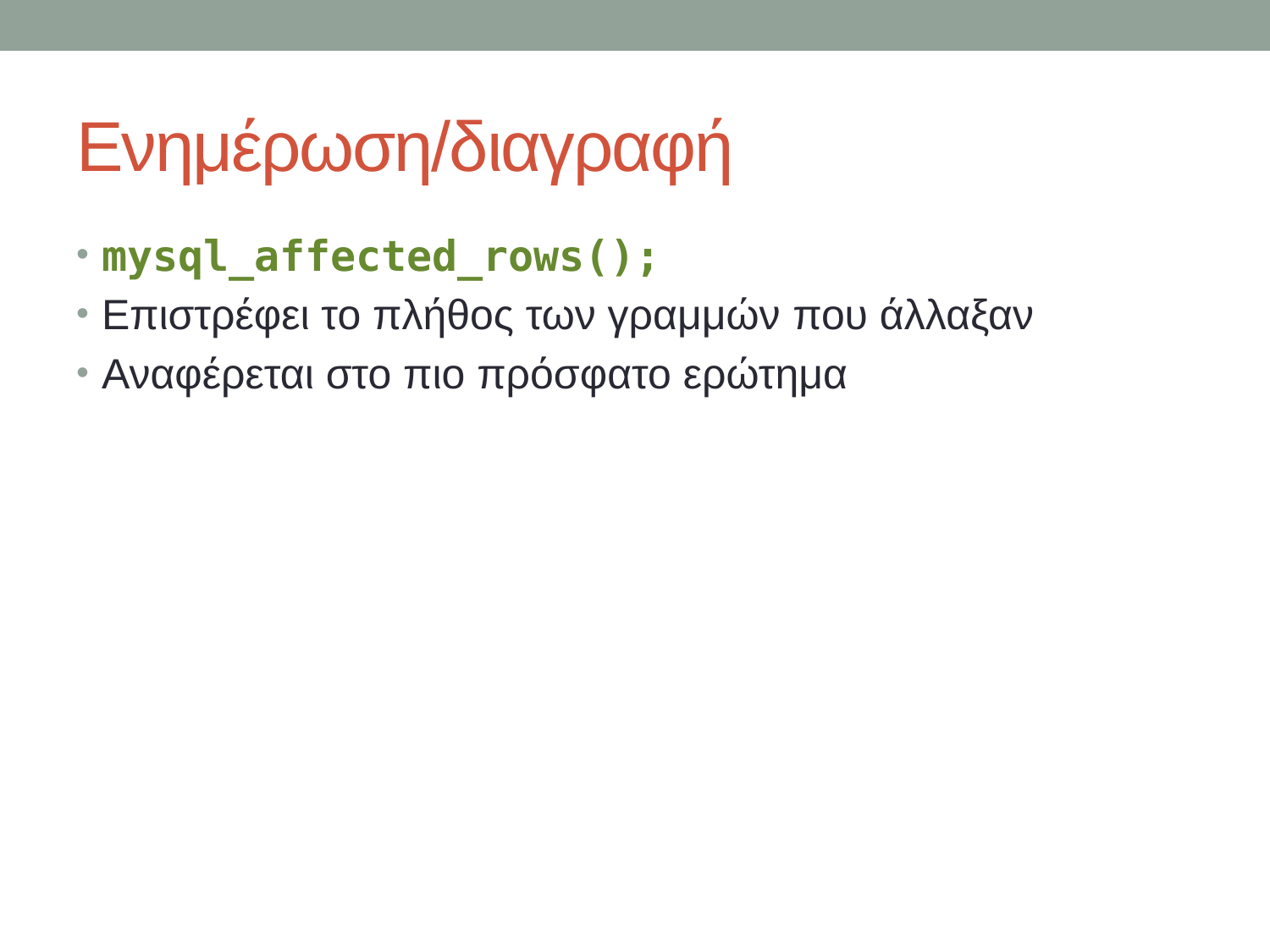

# Ενημέρωση/διαγραφή
mysql_affected_rows();
Επιστρέφει το πλήθος των γραμμών που άλλαξαν
Αναφέρεται στο πιο πρόσφατο ερώτημα